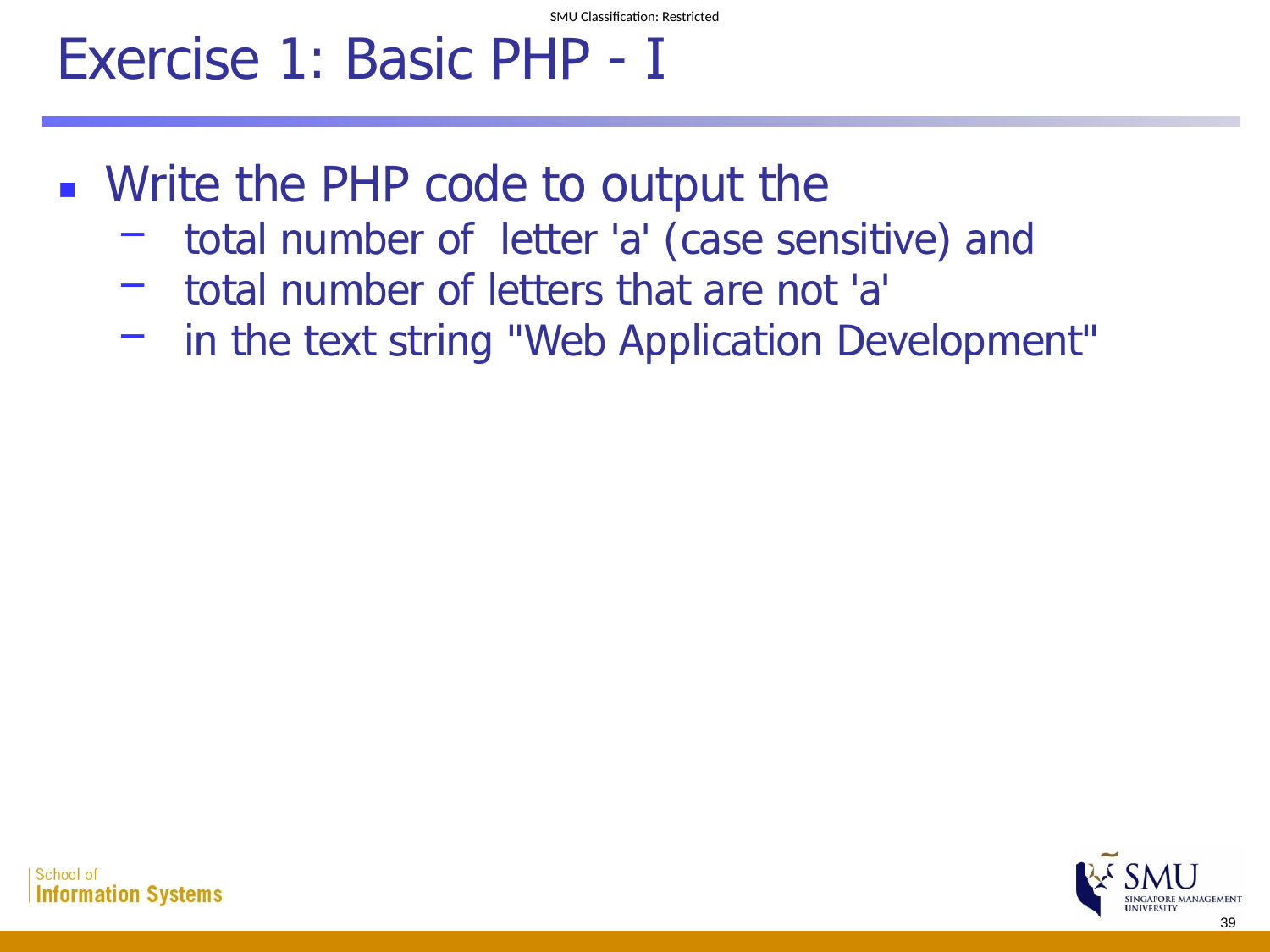

# Exercise 1: Basic PHP - I
Write the PHP code to output the
total number of  letter 'a' (case sensitive) and
total number of letters that are not 'a'
in the text string "Web Application Development"

39